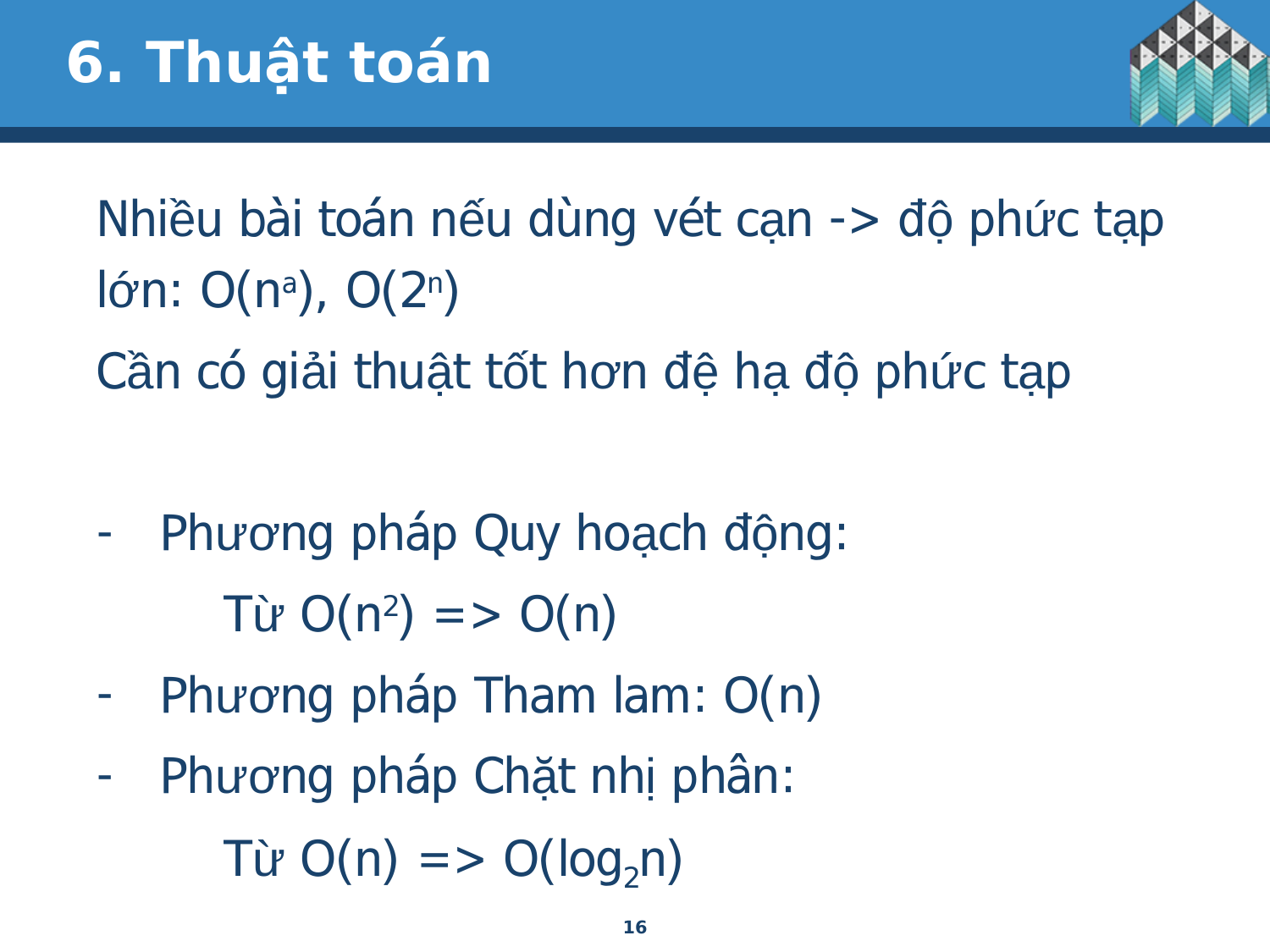

# 6. Thuật toán
Nhiều bài toán nếu dùng vét cạn -> độ phức tạp lớn: O(na), O(2n)
Cần có giải thuật tốt hơn đệ hạ độ phức tạp

Phương pháp Quy hoạch động:
	Từ O(n2) => O(n)
Phương pháp Tham lam: O(n)
Phương pháp Chặt nhị phân:
	Từ O(n) => O(log2n)

16